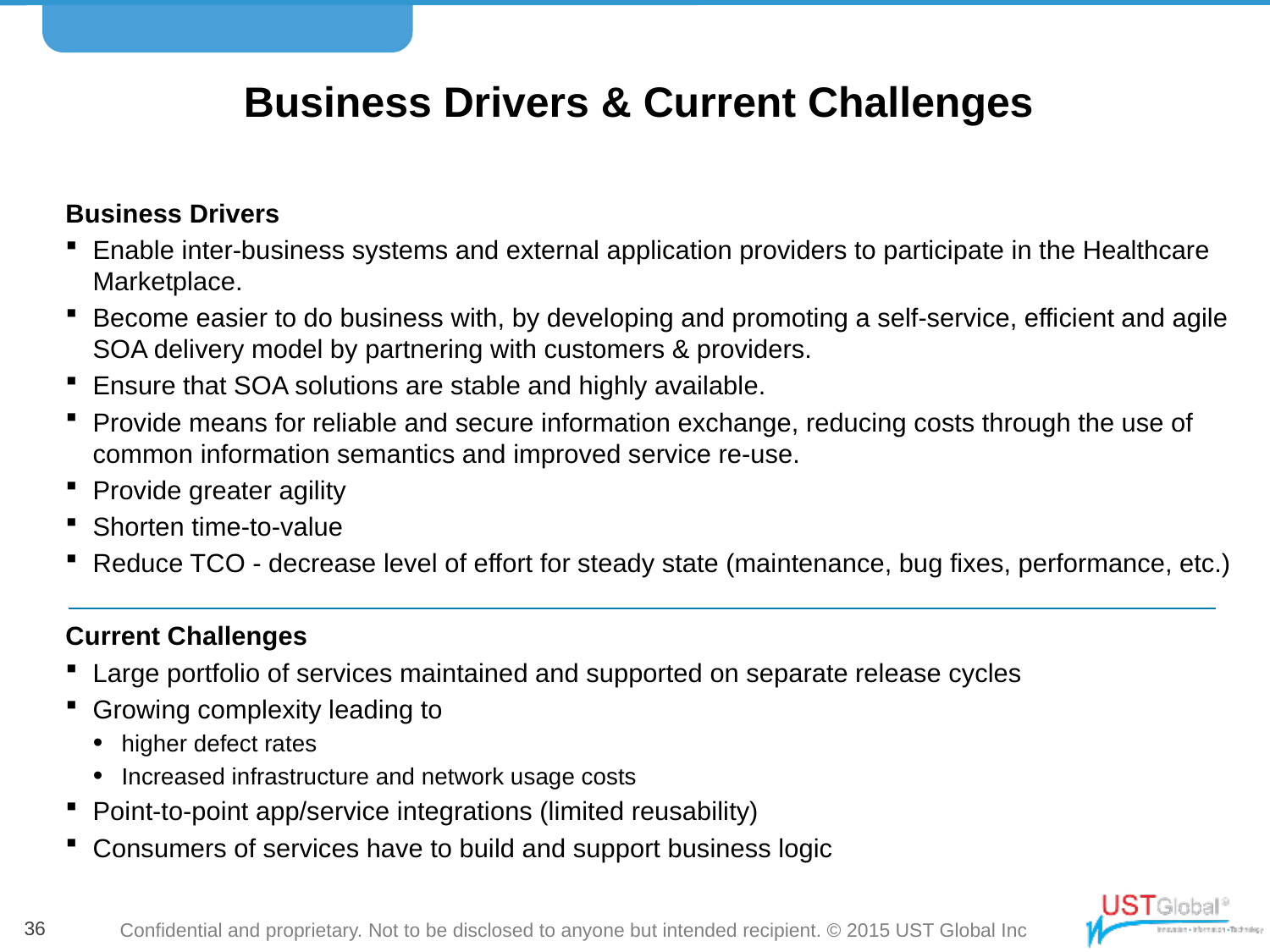

# Business Drivers & Current Challenges
Business Drivers
Enable inter-business systems and external application providers to participate in the Healthcare Marketplace.
Become easier to do business with, by developing and promoting a self-service, efficient and agile SOA delivery model by partnering with customers & providers.
Ensure that SOA solutions are stable and highly available.
Provide means for reliable and secure information exchange, reducing costs through the use of common information semantics and improved service re-use.
Provide greater agility
Shorten time-to-value
Reduce TCO - decrease level of effort for steady state (maintenance, bug fixes, performance, etc.)

Current Challenges
Large portfolio of services maintained and supported on separate release cycles
Growing complexity leading to
higher defect rates
Increased infrastructure and network usage costs
Point-to-point app/service integrations (limited reusability)
Consumers of services have to build and support business logic

36